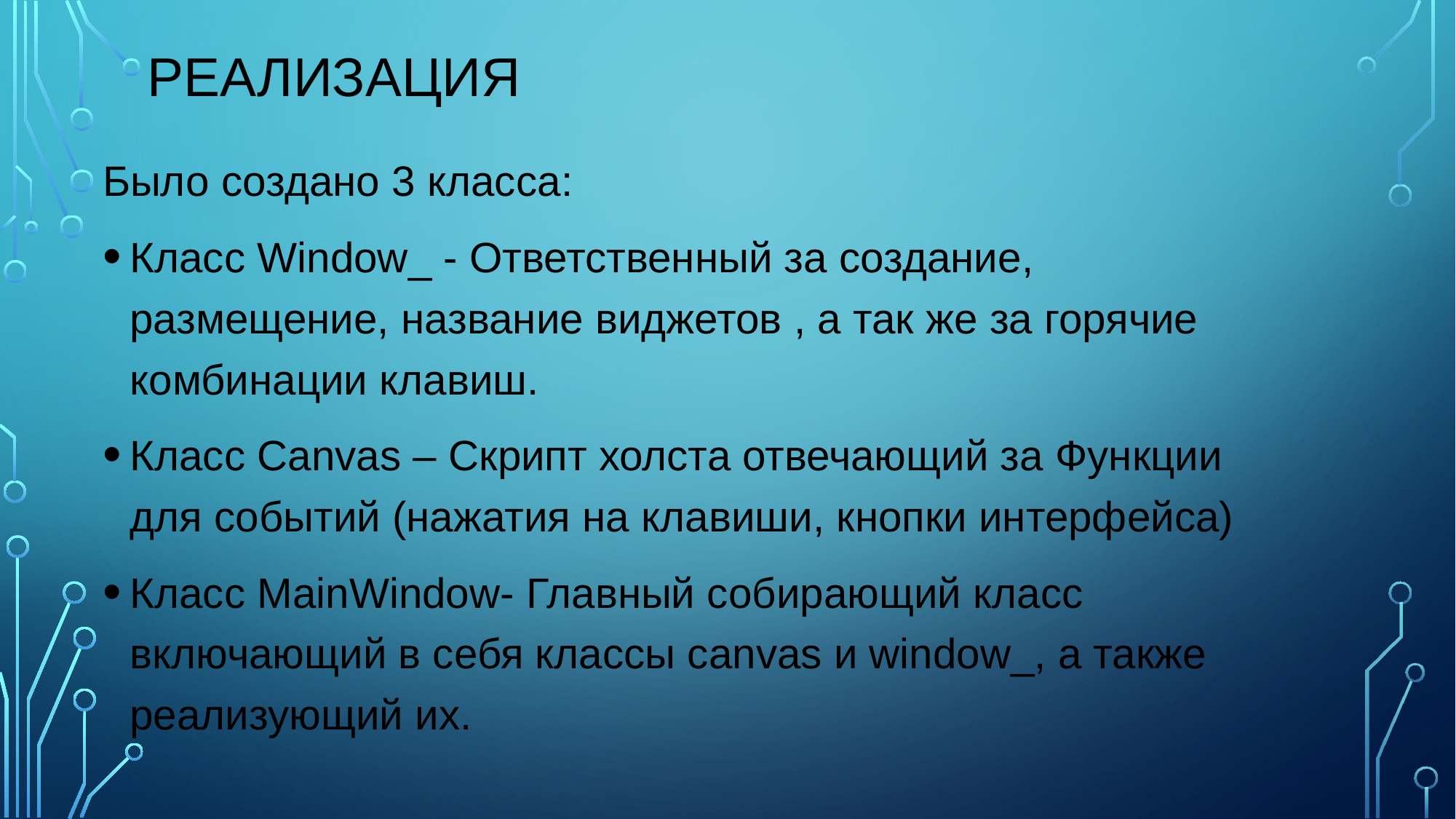

# Реализация
Было создано 3 класса:
Класс Window_ - Ответственный за создание, размещение, название виджетов , а так же за горячие комбинации клавиш.
Класс Canvas – Скрипт холста отвечающий за Функции для событий (нажатия на клавиши, кнопки интерфейса)
Класс MainWindow- Главный собирающий класс включающий в себя классы canvas и window_, а также реализующий их.